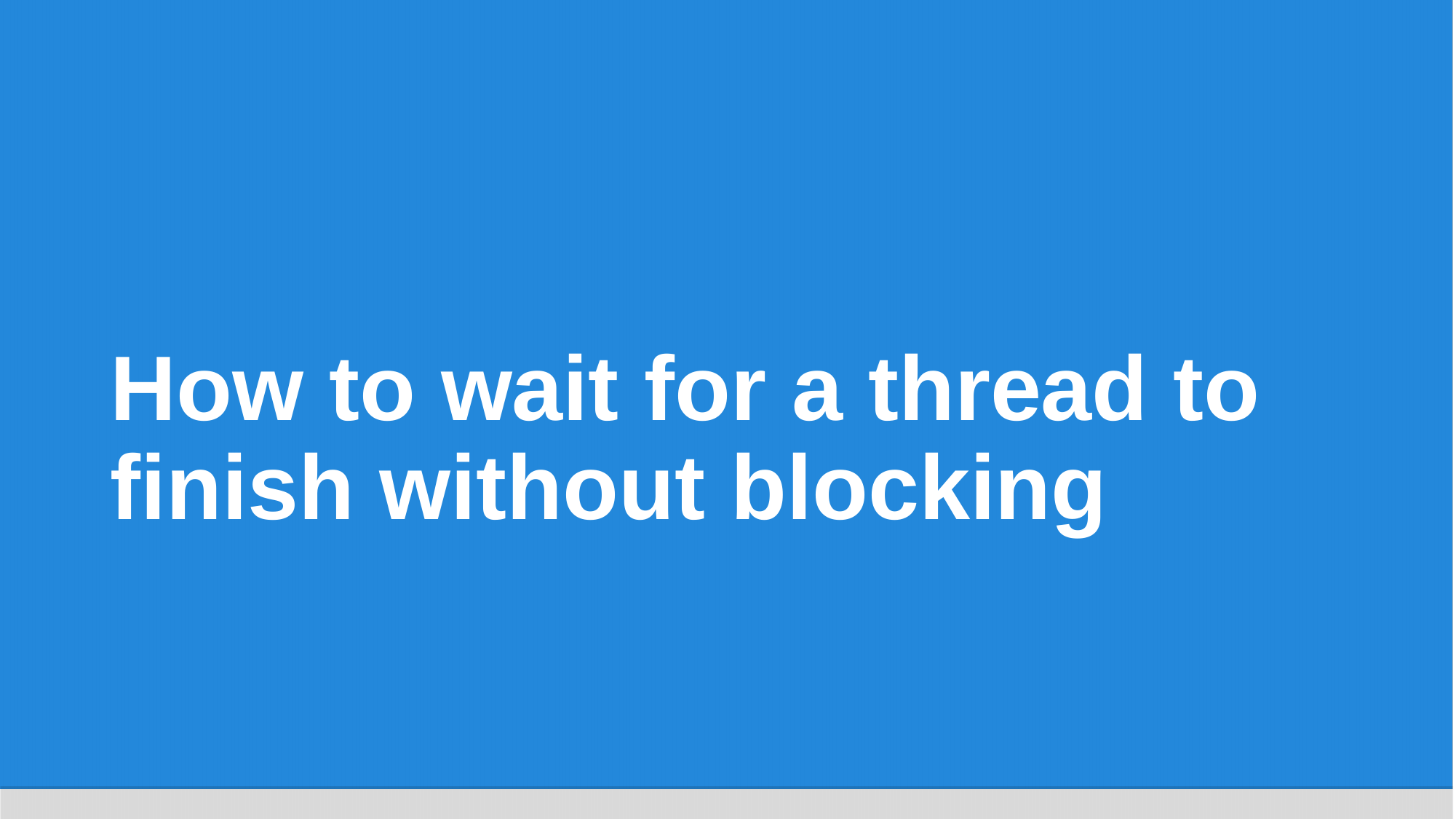

# How to wait for a thread to finish without blocking